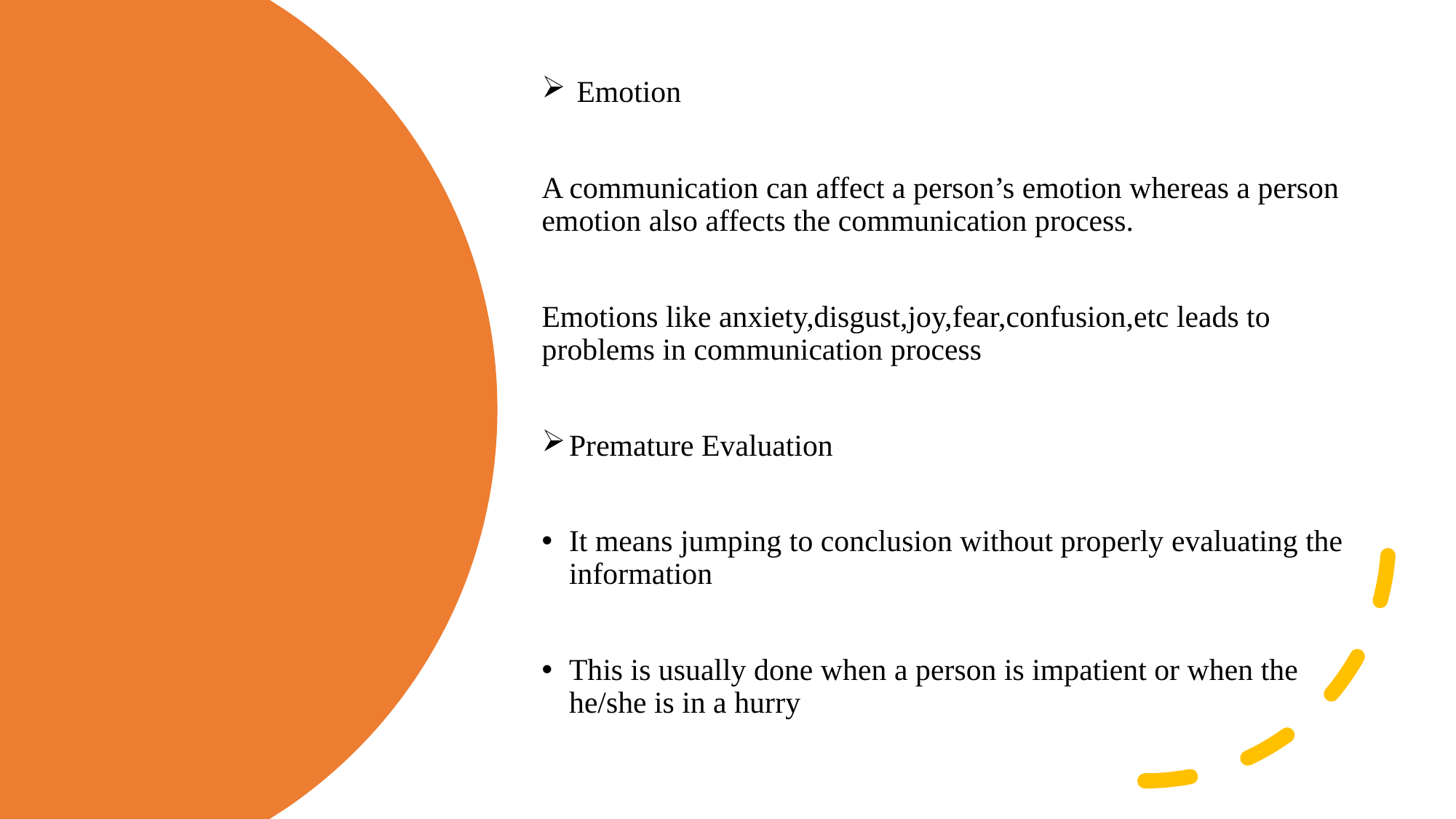

Emotion

A communication can affect a person’s emotion whereas a person emotion also affects the communication process.

Emotions like anxiety,disgust,joy,fear,confusion,etc leads to problems in communication process

Premature Evaluation

It means jumping to conclusion without properly evaluating the information

This is usually done when a person is impatient or when the he/she is in a hurry